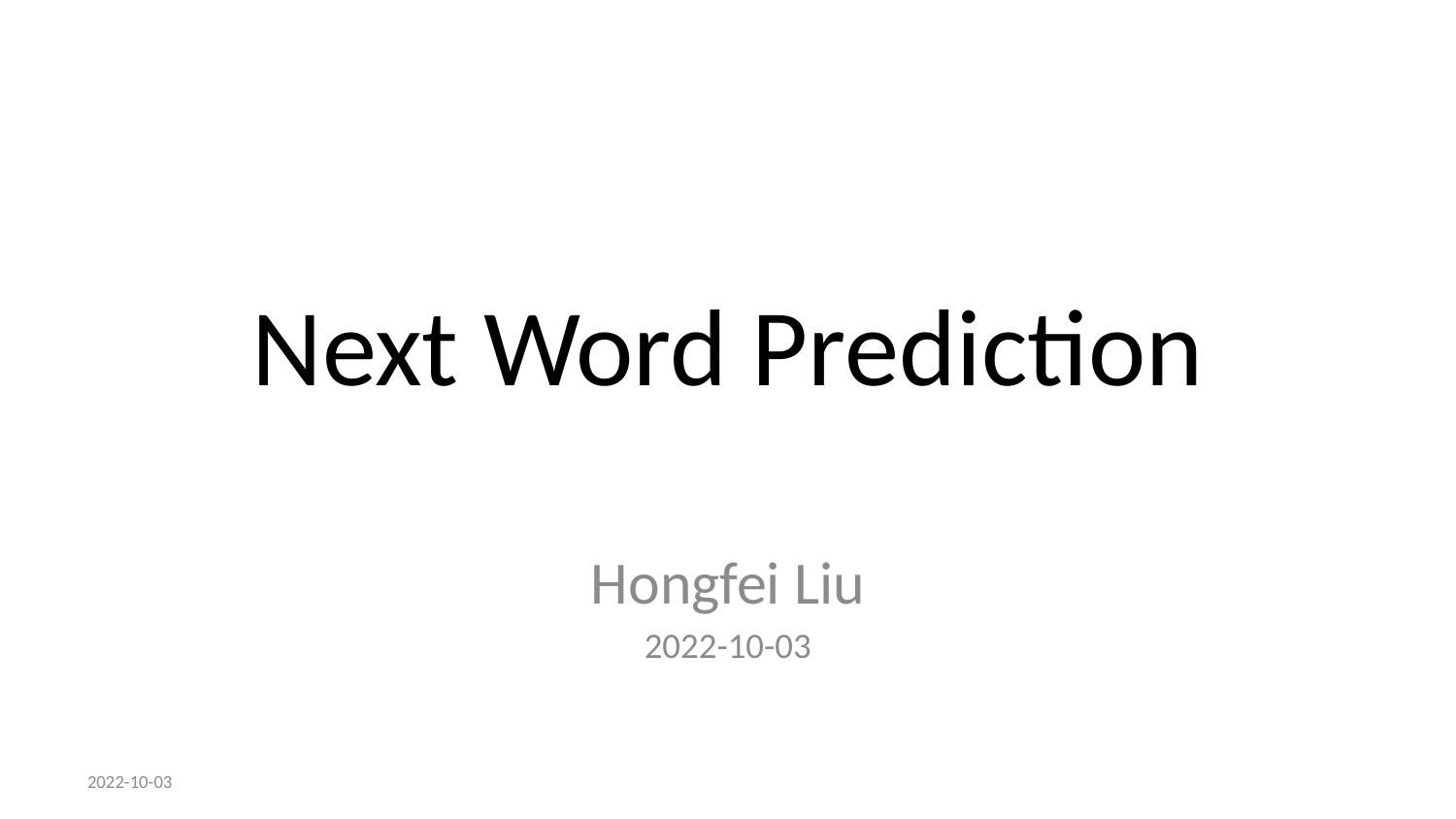

# Next Word Prediction
Hongfei Liu
2022-10-03
2022-10-03